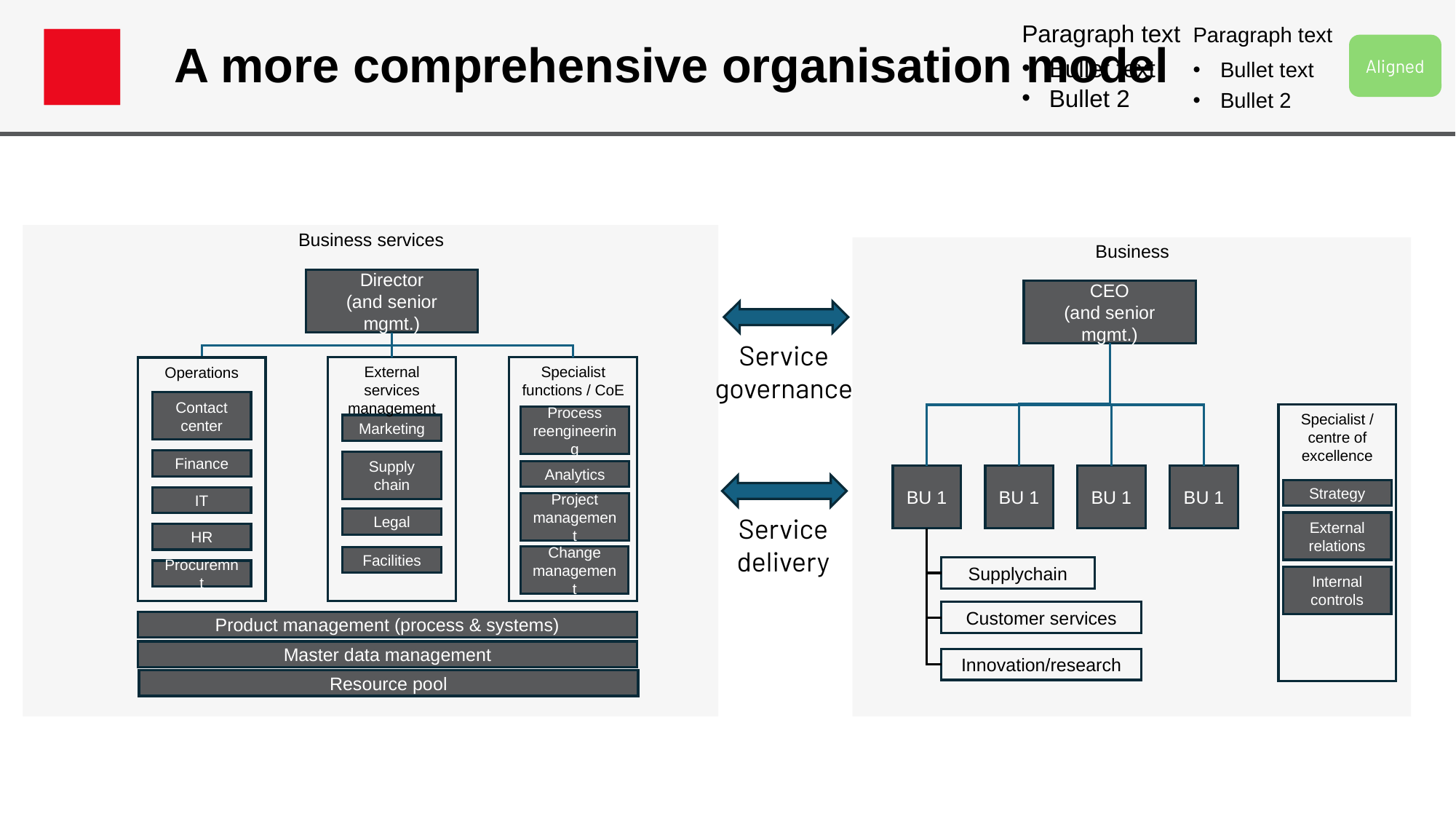

Paragraph text
Bullet text
Bullet 2
Paragraph text
Bullet text
Bullet 2
# A more comprehensive organisation model

Aligned
Business services
Business

Director
(and senior mgmt.)
CEO
(and senior mgmt.)
Service governance
External services management
Marketing
Supply chain
Legal
Facilities
Specialist functions / CoE
Operations
Contact center
Specialist / centre of excellence
Process reengineering

Finance
Analytics
BU 1
BU 1
BU 1
BU 1
Strategy
IT
Project management
Service delivery
External relations
HR
Change management
Supplychain
Procuremnt
Internal controls
Customer services
Product management (process & systems)
Master data management
Innovation/research
Resource pool